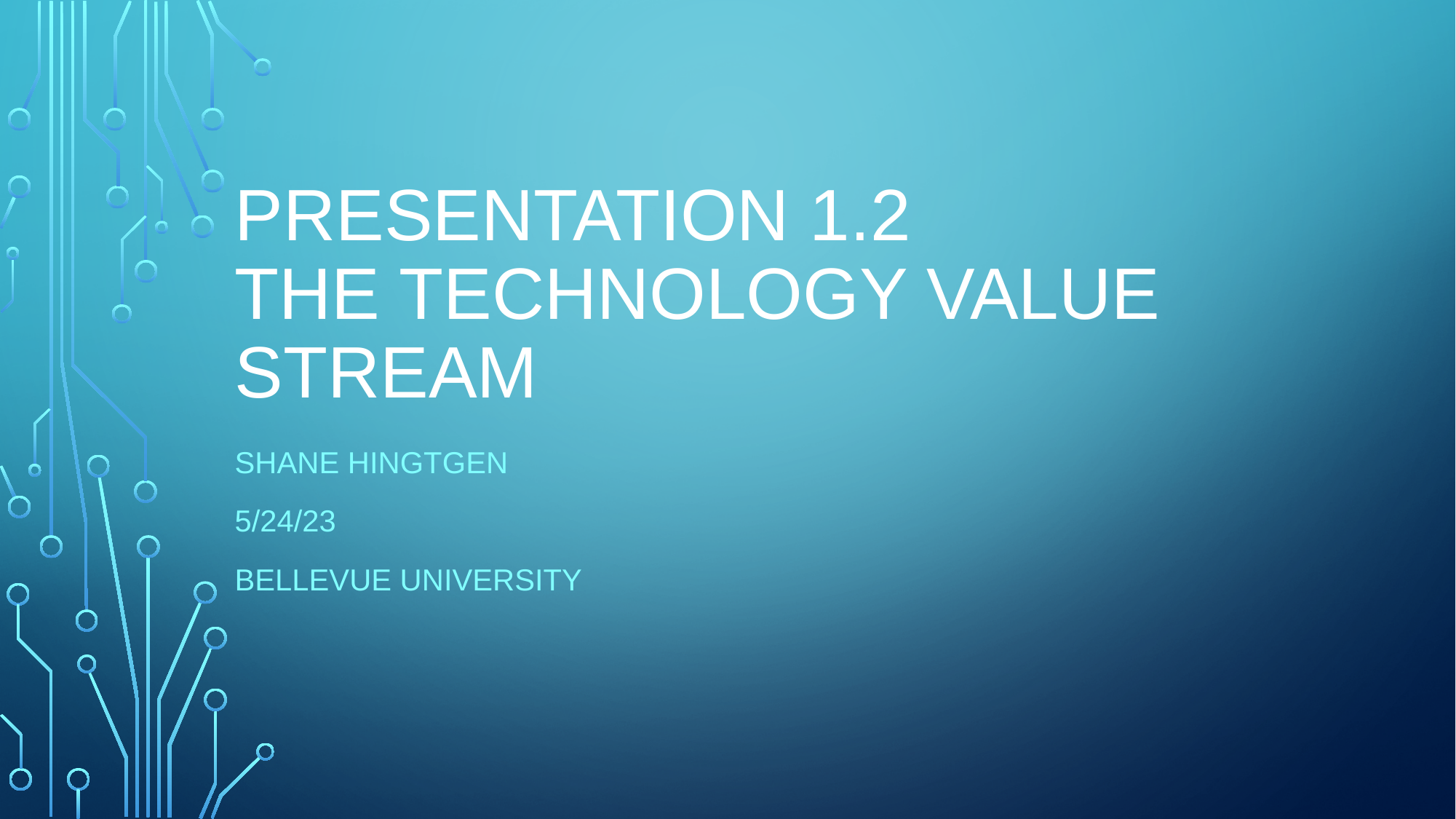

# Presentation 1.2 The Technology Value Stream
Shane Hingtgen
5/24/23
Bellevue University